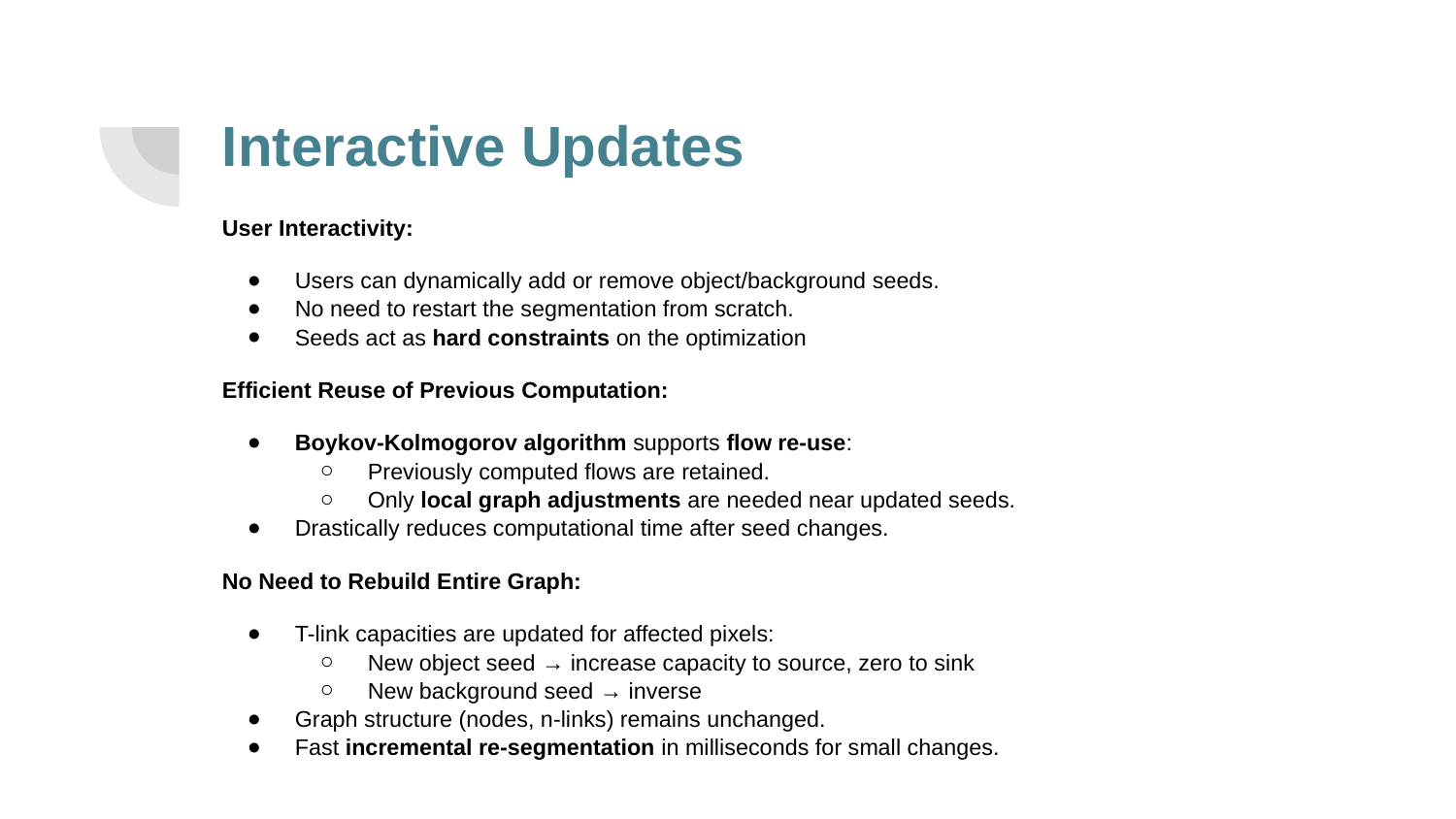

# Interactive Updates
User Interactivity:
Users can dynamically add or remove object/background seeds.
No need to restart the segmentation from scratch.
Seeds act as hard constraints on the optimization
Efficient Reuse of Previous Computation:
Boykov-Kolmogorov algorithm supports flow re-use:
Previously computed flows are retained.
Only local graph adjustments are needed near updated seeds.
Drastically reduces computational time after seed changes.
No Need to Rebuild Entire Graph:
T-link capacities are updated for affected pixels:
New object seed → increase capacity to source, zero to sink
New background seed → inverse
Graph structure (nodes, n-links) remains unchanged.
Fast incremental re-segmentation in milliseconds for small changes.